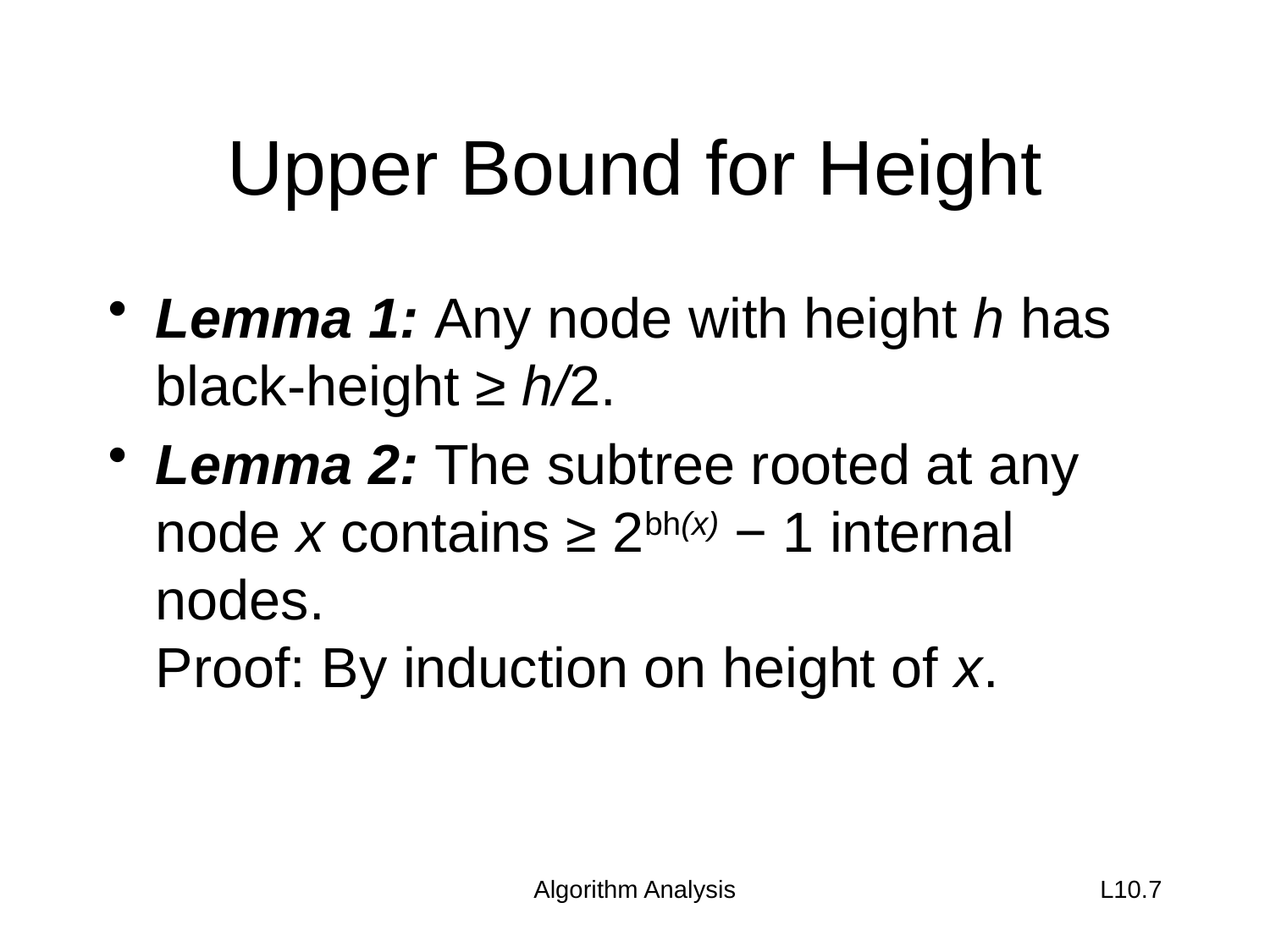

# Upper Bound for Height
Lemma 1: Any node with height h has black-height ≥ h/2.
Lemma 2: The subtree rooted at any node x contains ≥ 2bh(x) − 1 internal nodes.
Proof: By induction on height of x.

Algorithm Analysis
L10.7